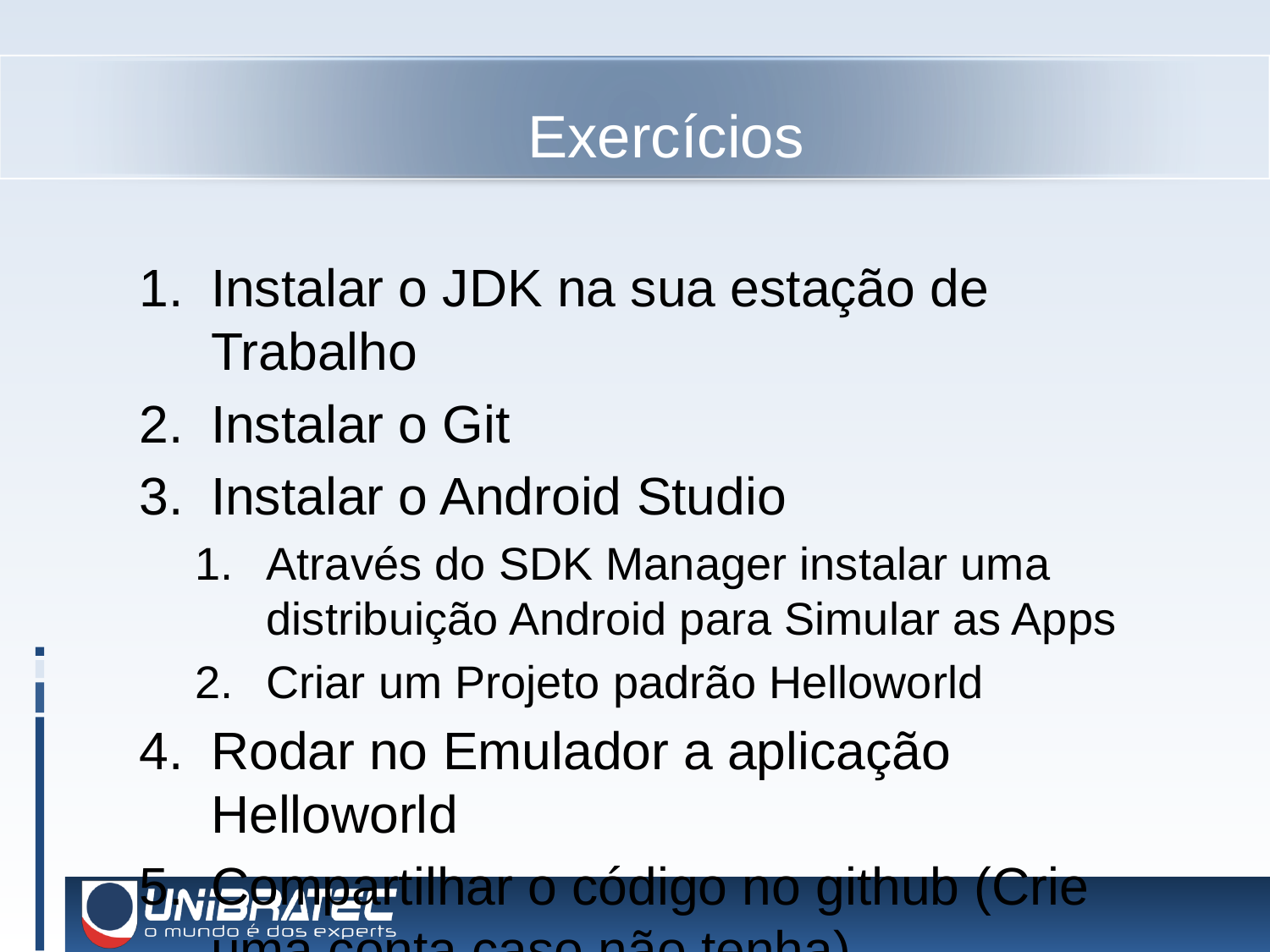

# Exercícios
Instalar o JDK na sua estação de Trabalho
Instalar o Git
Instalar o Android Studio
Através do SDK Manager instalar uma distribuição Android para Simular as Apps
Criar um Projeto padrão Helloworld
Rodar no Emulador a aplicação Helloworld
Compartilhar o código no github (Crie uma conta caso não tenha)
Contribuir para o projeto de algum colega de sala no github.